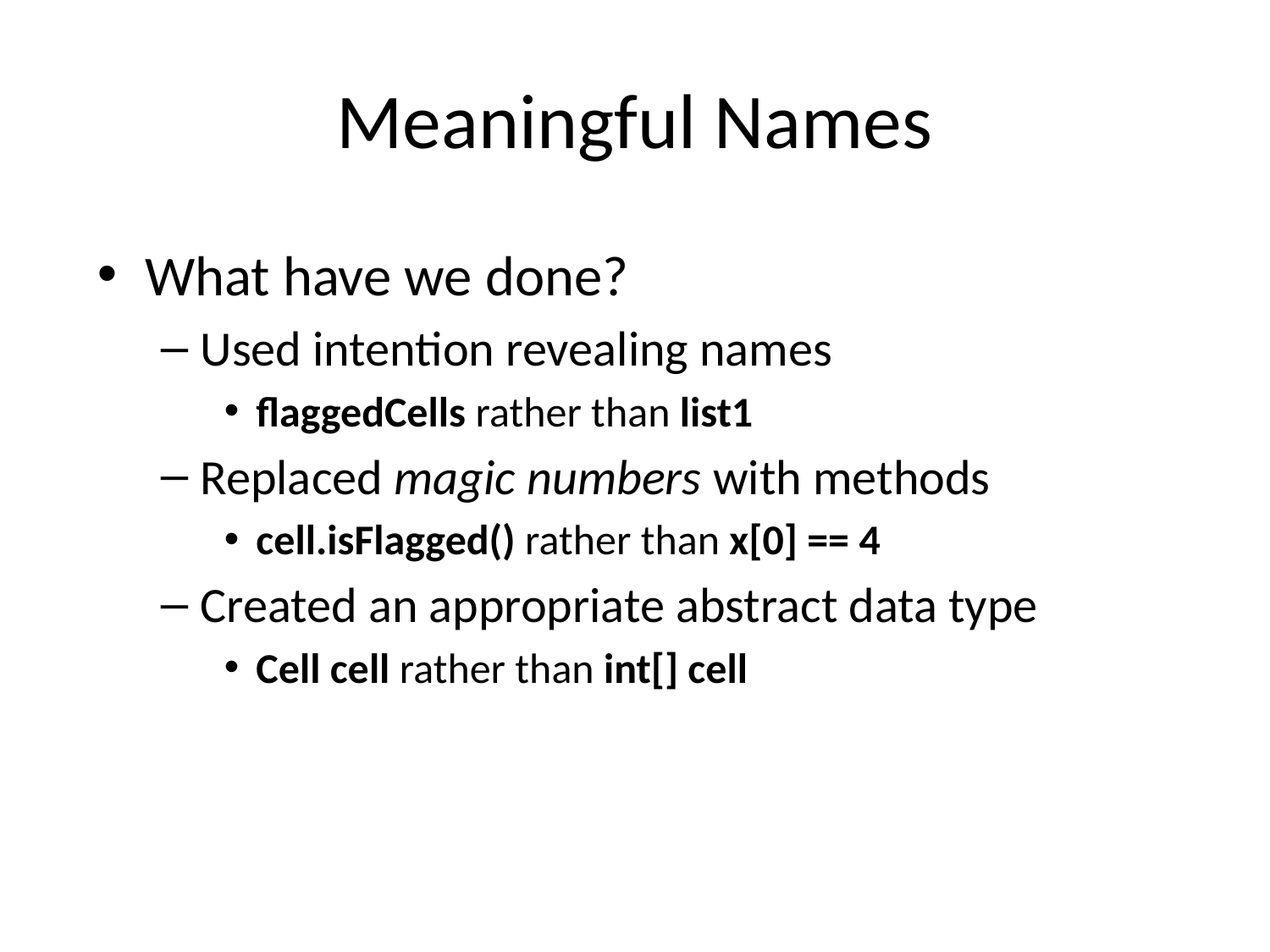

# Meaningful Names
What have we done?
Used intention revealing names
flaggedCells rather than list1
Replaced magic numbers with methods
cell.isFlagged() rather than x[0] == 4
Created an appropriate abstract data type
Cell cell rather than int[] cell